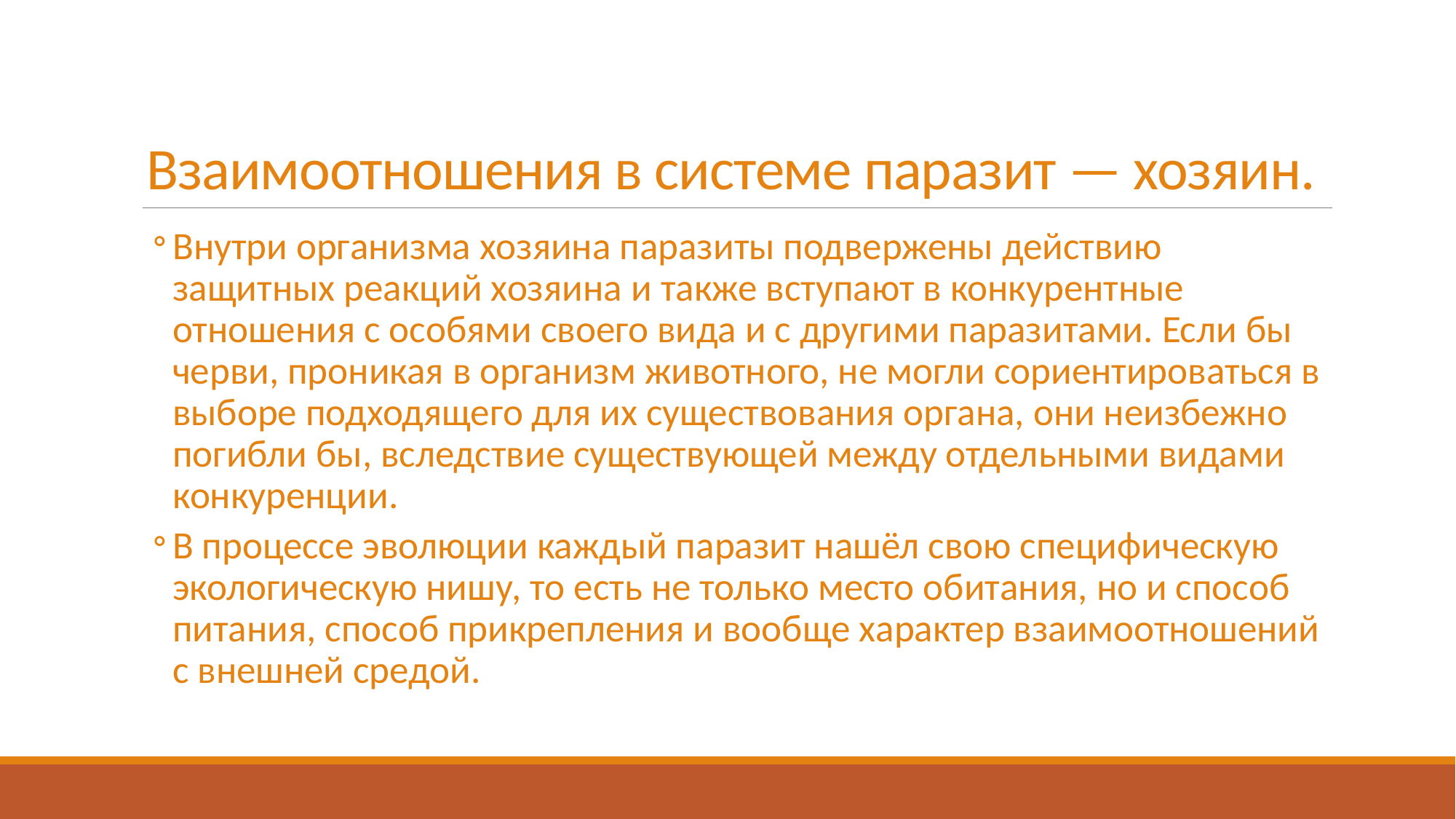

# Взаимоотношения в системе паразит — хозяин.
Внутри организма хозяина паразиты подвержены действию защитных реакций хозяина и также вступают в конкурентные отношения с особями своего вида и с другими паразитами. Если бы черви, проникая в организм животного, не могли сориентироваться в выборе подходящего для их существования органа, они неизбежно погибли бы, вследствие существующей между отдельными видами конкуренции.
В процессе эволюции каждый паразит нашёл свою специфическую экологическую нишу, то есть не только место обитания, но и способ питания, способ прикрепления и вообще характер взаимоотношений с внешней средой.